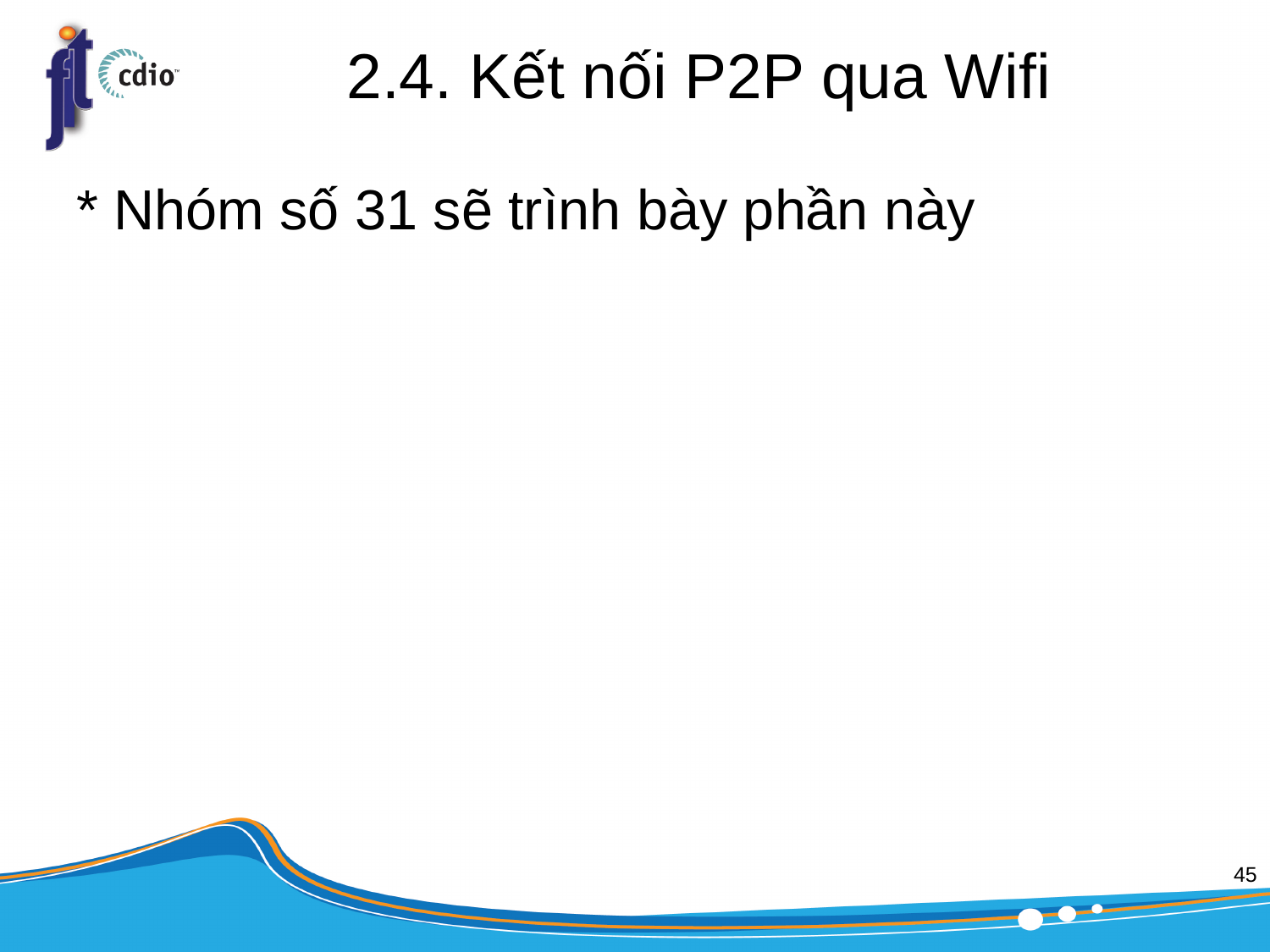

# 2.4. Kết nối P2P qua Wifi
* Nhóm số 31 sẽ trình bày phần này
45